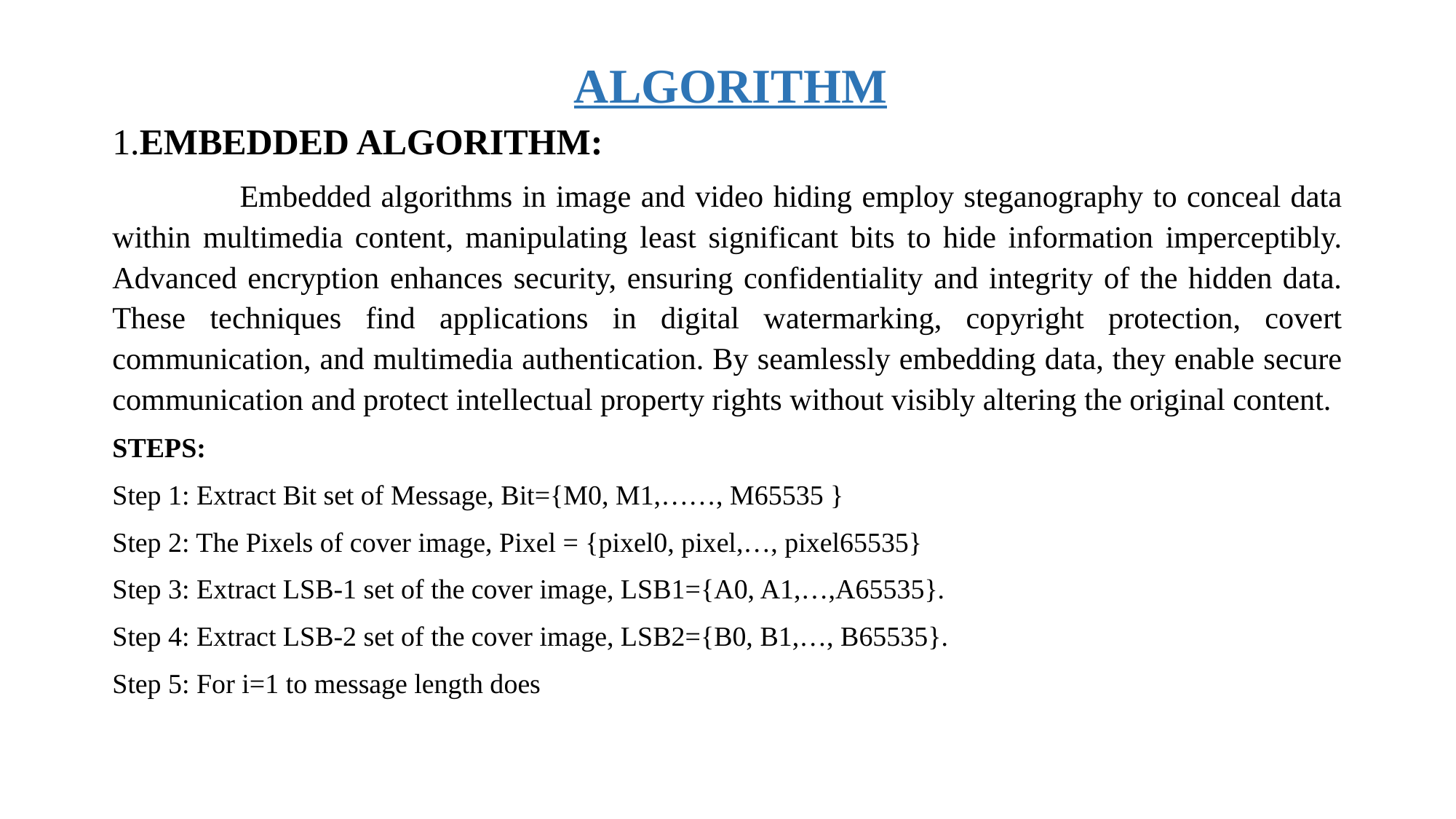

# ALGORITHM
1.EMBEDDED ALGORITHM:
                 Embedded algorithms in image and video hiding employ steganography to conceal data within multimedia content, manipulating least significant bits to hide information imperceptibly. Advanced encryption enhances security, ensuring confidentiality and integrity of the hidden data. These techniques find applications in digital watermarking, copyright protection, covert communication, and multimedia authentication. By seamlessly embedding data, they enable secure communication and protect intellectual property rights without visibly altering the original content.
STEPS:
Step 1: Extract Bit set of Message, Bit={M0, M1,……, M65535 }
Step 2: The Pixels of cover image, Pixel = {pixel0, pixel,…, pixel65535}
Step 3: Extract LSB-1 set of the cover image, LSB1={A0, A1,…,A65535}.
Step 4: Extract LSB-2 set of the cover image, LSB2={B0, B1,…, B65535}.
Step 5: For i=1 to message length does